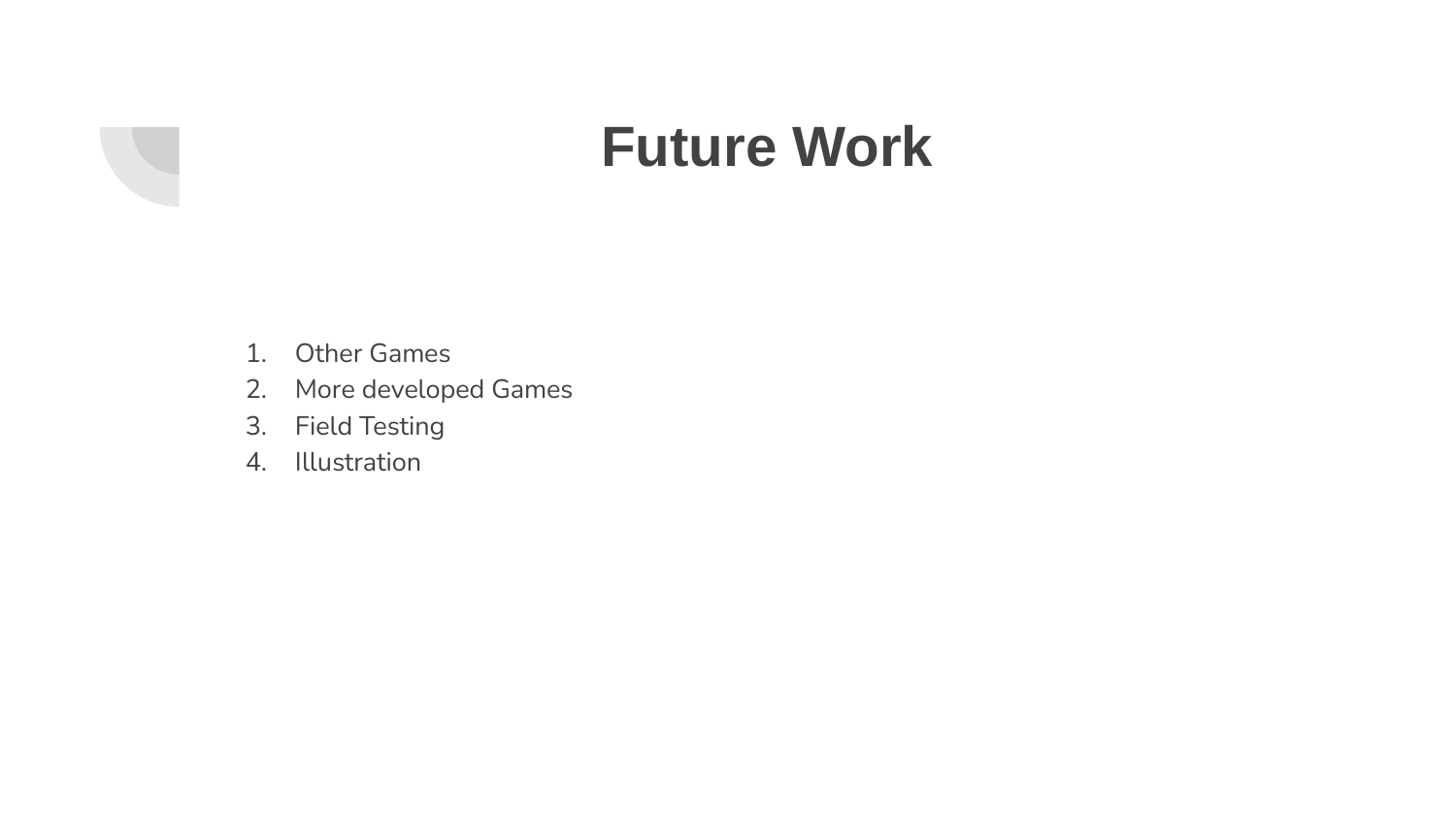

# Future Work
Other Games
More developed Games
Field Testing
Illustration